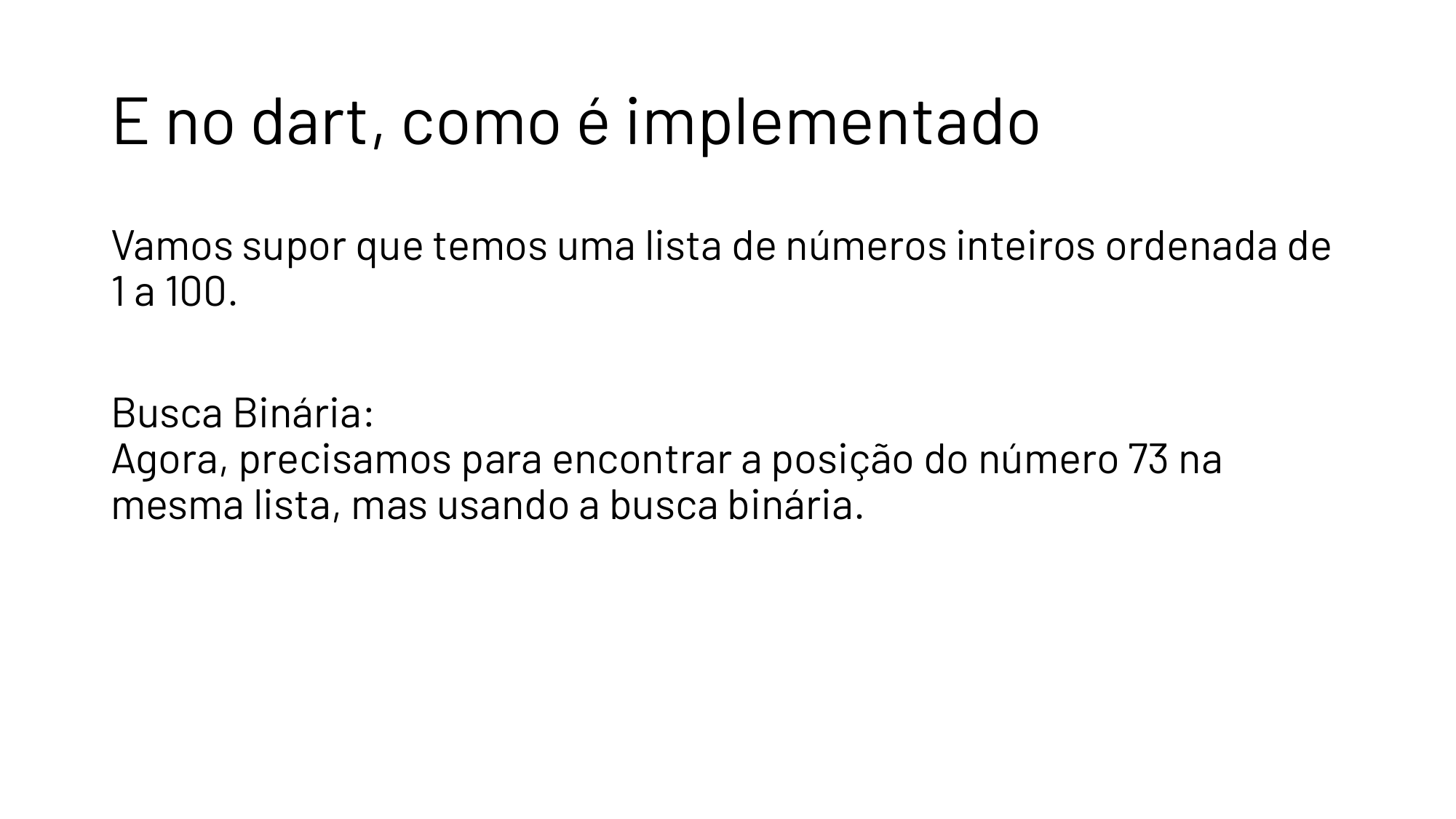

# E no dart, como é implementado
Vamos supor que temos uma lista de números inteiros ordenada de 1 a 100.

Busca Binária:
Agora, precisamos para encontrar a posição do número 73 na mesma lista, mas usando a busca binária.